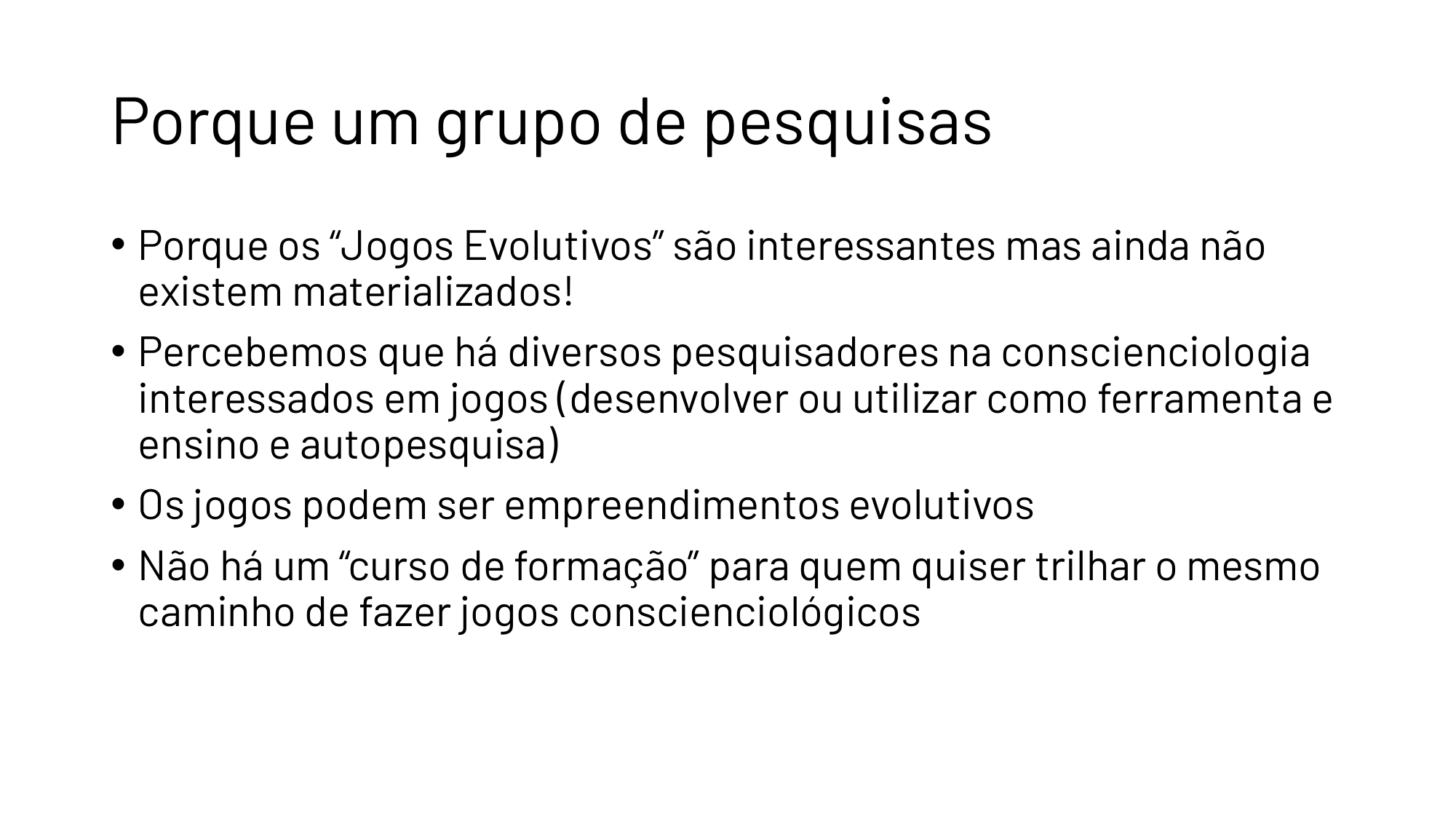

# Porque um grupo de pesquisas
Porque os “Jogos Evolutivos” são interessantes mas ainda não existem materializados!
Percebemos que há diversos pesquisadores na conscienciologia interessados em jogos (desenvolver ou utilizar como ferramenta e ensino e autopesquisa)
Os jogos podem ser empreendimentos evolutivos
Não há um “curso de formação” para quem quiser trilhar o mesmo caminho de fazer jogos conscienciológicos